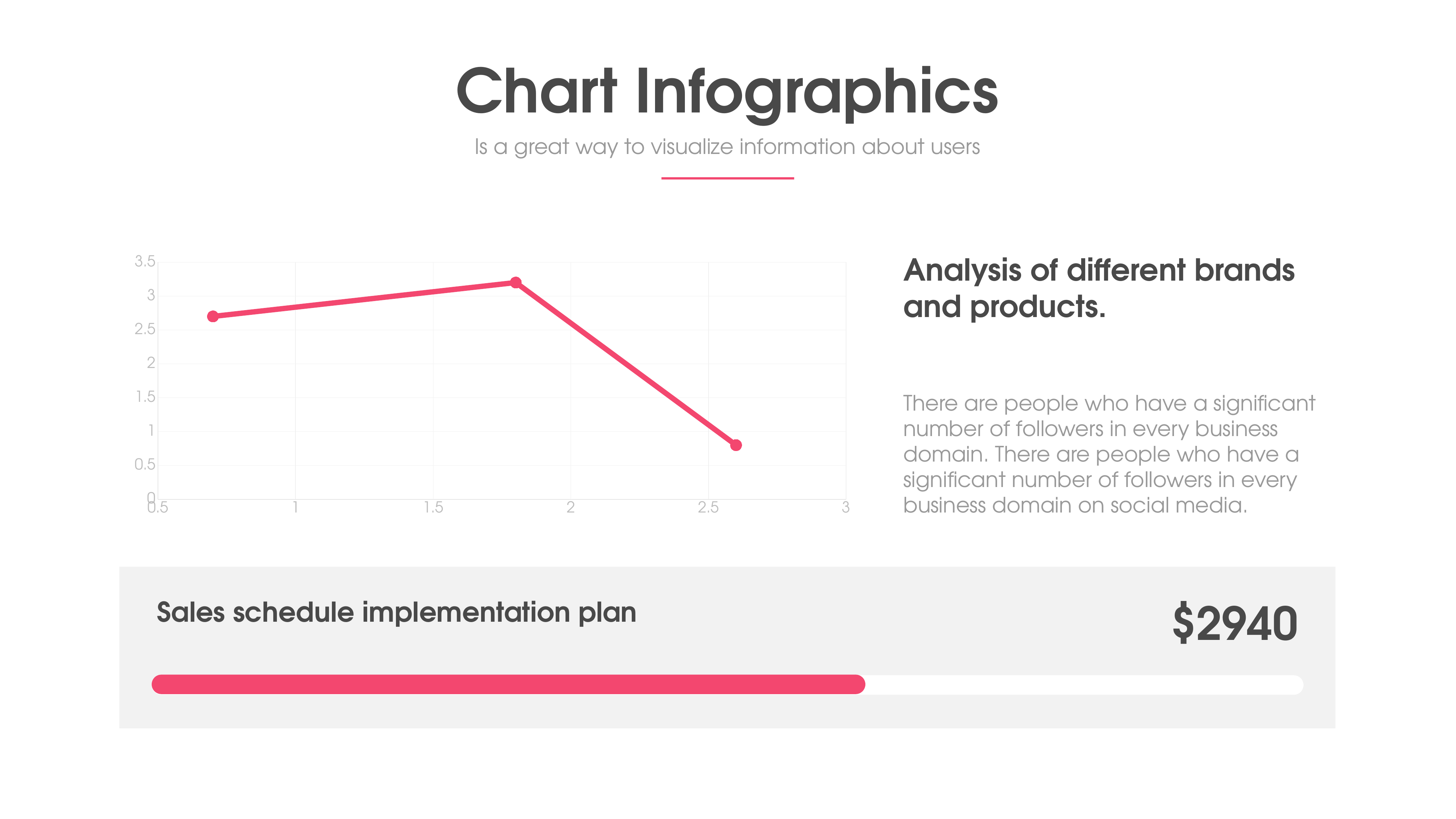

Chart Infographics
Is a great way to visualize information about users

Analysis of different brands and products.
There are people who have a significant number of followers in every business domain. There are people who have a significant number of followers in every business domain on social media.

### Chart

| Category | Y-Values |
|---|---|
Sales schedule implementation plan
$2940